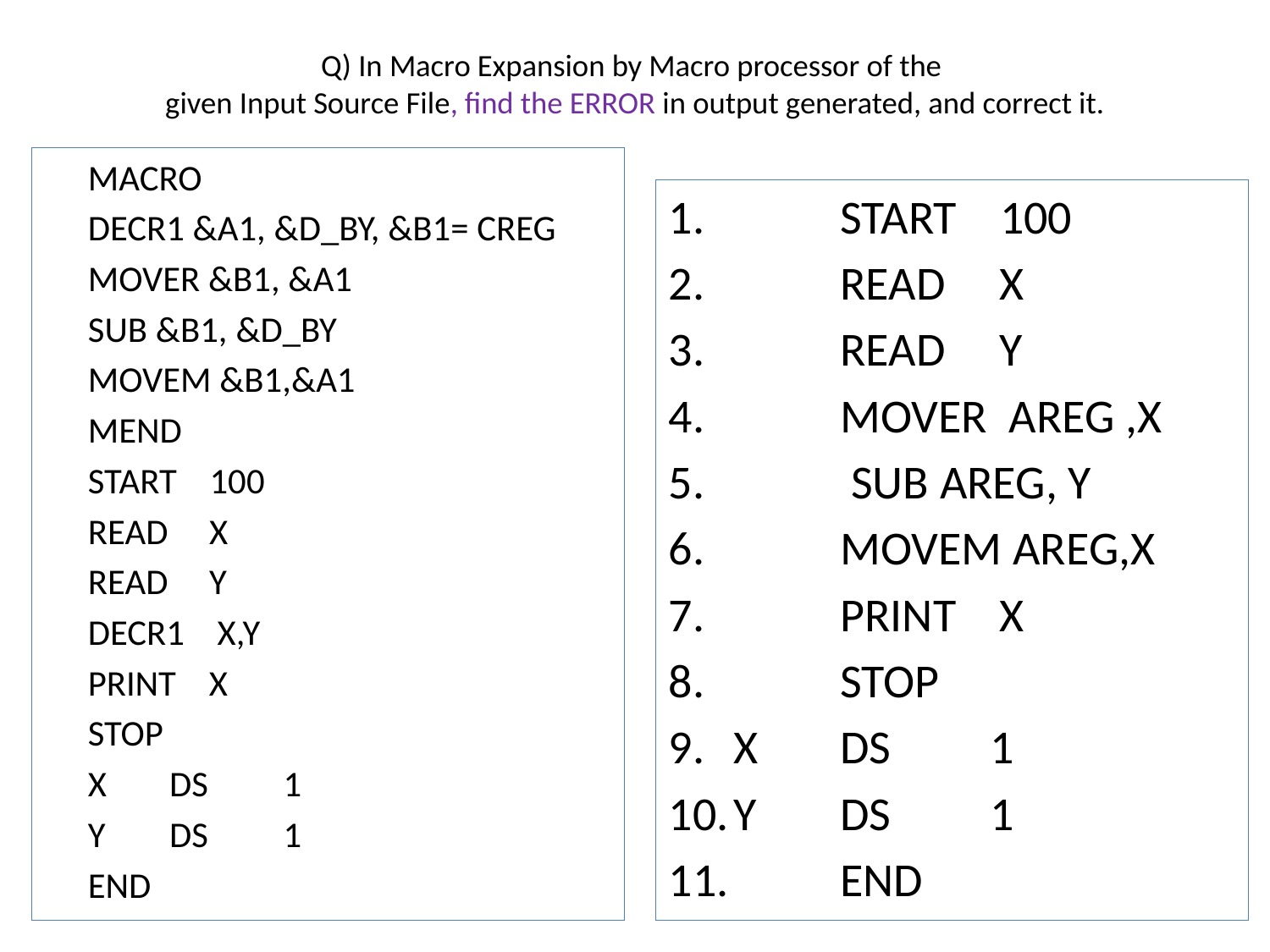

# Q) In Macro Expansion by Macro processor of the given Input Source File, find the ERROR in output generated, and correct it.
	MACRO
	DECR1 &A1, &D_BY, &B1= CREG
	MOVER &B1, &A1
	SUB &B1, &D_BY
	MOVEM &B1,&A1
	MEND
	START    100
	READ     X
	READ     Y
	DECR1    X,Y
	PRINT    X
	STOP
	X 	DS 	    1
	Y 	DS 	    1
	END

	START    100
	READ     X
	READ     Y
	MOVER  AREG ,X
	 SUB AREG, Y
	MOVEM AREG,X
	PRINT    X
	STOP
X 	DS 	    1
Y 	DS 	    1
	END